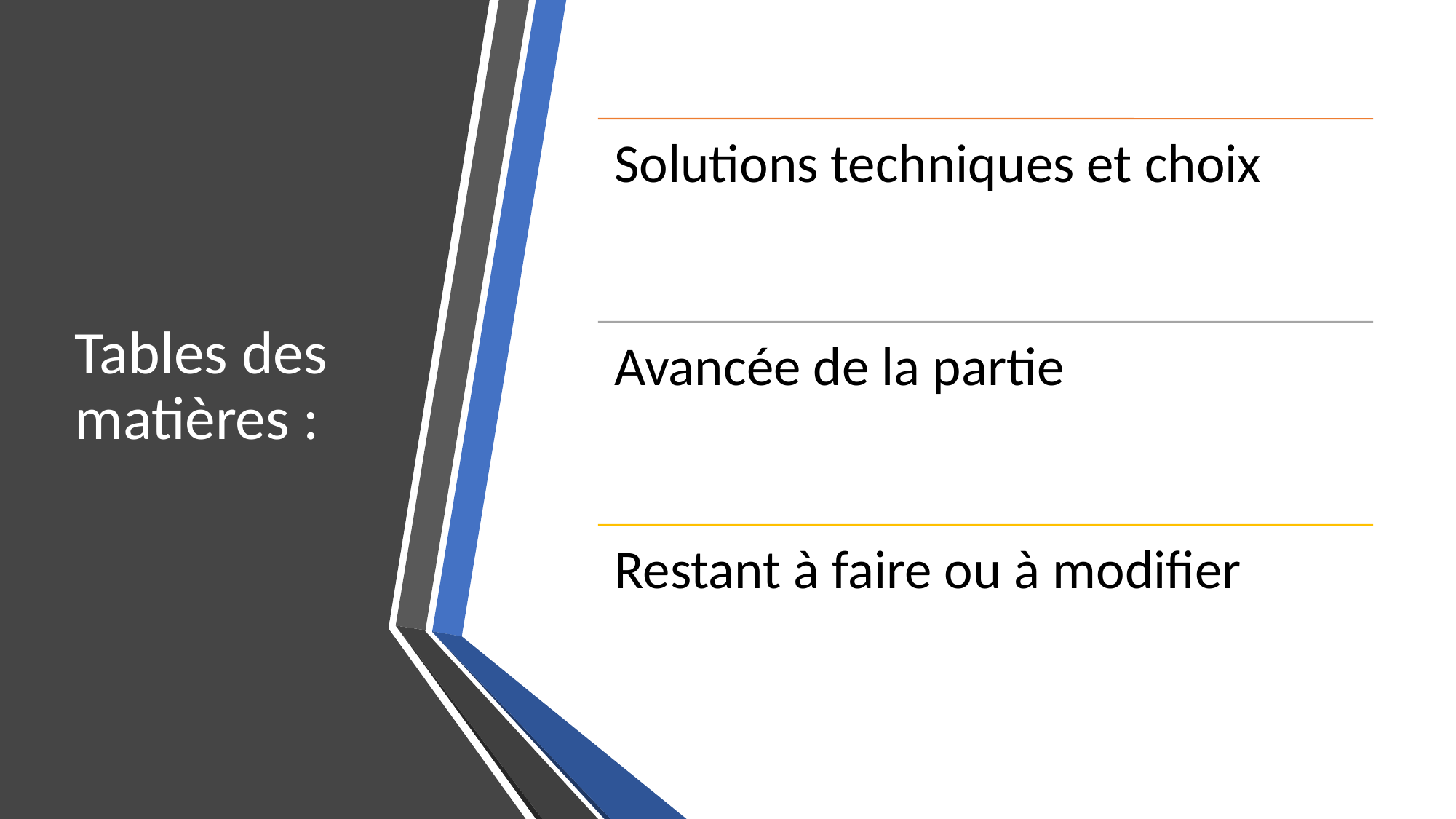

# Tables des matières :
Solutions techniques et choix
Avancée de la partie
Restant à faire ou à modifier